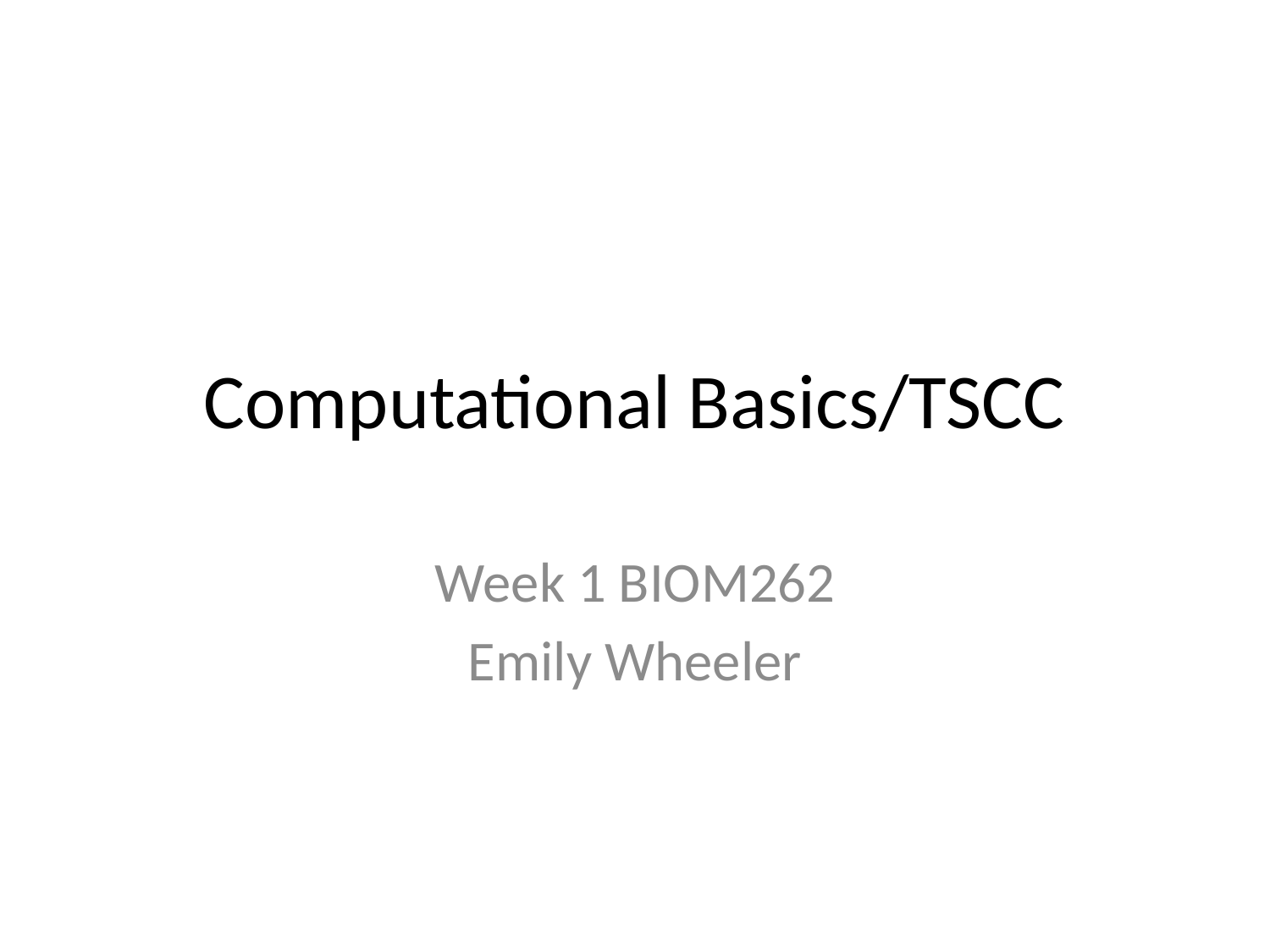

# Computational Basics/TSCC
Week 1 BIOM262
Emily Wheeler